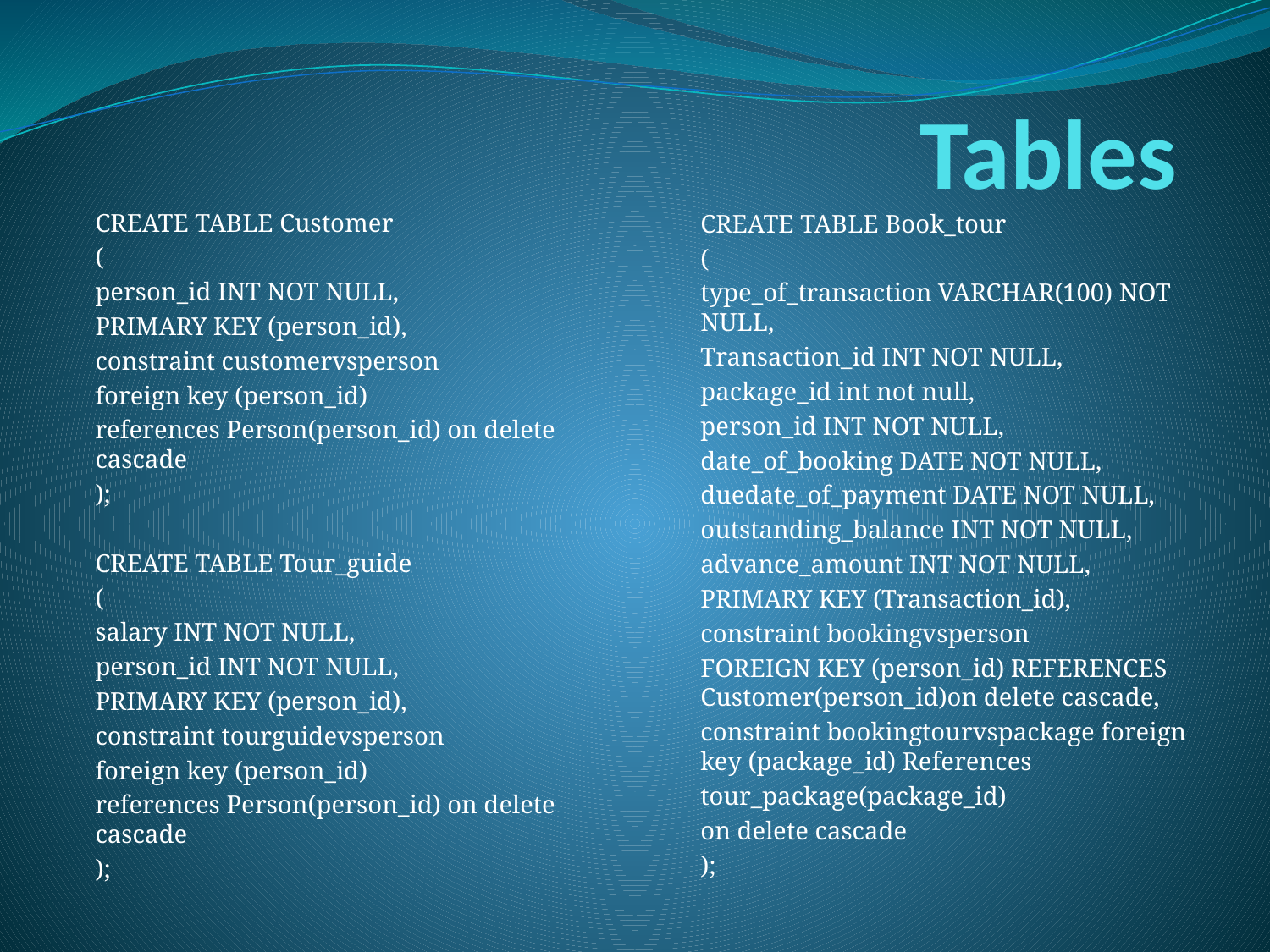

# Tables
CREATE TABLE Customer
(
person_id INT NOT NULL,
PRIMARY KEY (person_id),
constraint customervsperson
foreign key (person_id)
references Person(person_id) on delete cascade
);

CREATE TABLE Tour_guide
(
salary INT NOT NULL,
person_id INT NOT NULL,
PRIMARY KEY (person_id),
constraint tourguidevsperson
foreign key (person_id)
references Person(person_id) on delete cascade
);
CREATE TABLE Book_tour
(
type_of_transaction VARCHAR(100) NOT NULL,
Transaction_id INT NOT NULL,
package_id int not null,
person_id INT NOT NULL,
date_of_booking DATE NOT NULL,
duedate_of_payment DATE NOT NULL,
outstanding_balance INT NOT NULL,
advance_amount INT NOT NULL,
PRIMARY KEY (Transaction_id),
constraint bookingvsperson
FOREIGN KEY (person_id) REFERENCES Customer(person_id)on delete cascade,
constraint bookingtourvspackage foreign key (package_id) References
tour_package(package_id)
on delete cascade
);